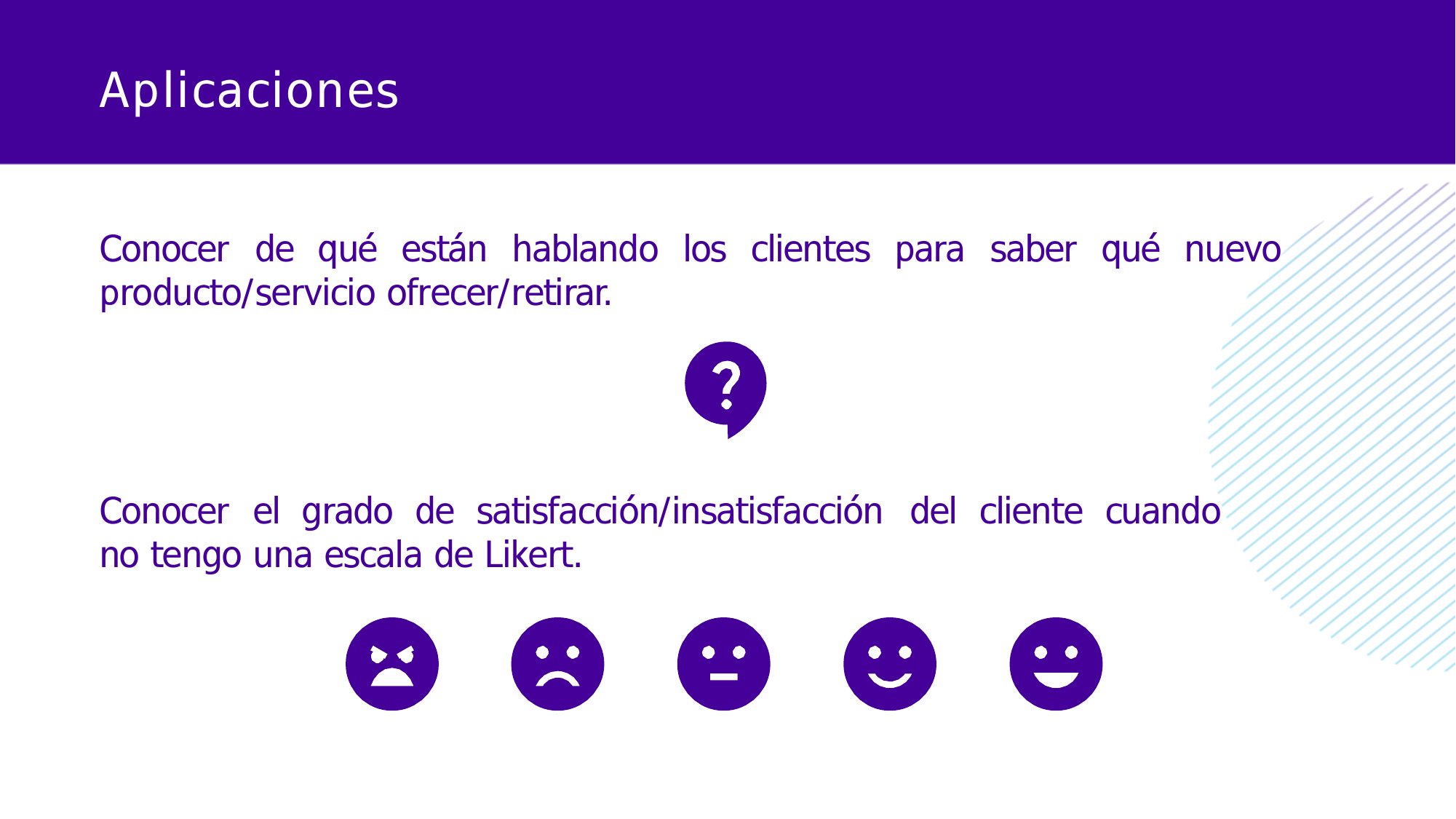

# Aplicaciones
Conocer	de	qué	están	hablando	los	clientes	para	saber	qué	nuevo producto/servicio ofrecer/retirar.

Conocer	el	grado	de	satisfacción/insatisfacción	del	cliente	cuando	no tengo una escala de Likert.